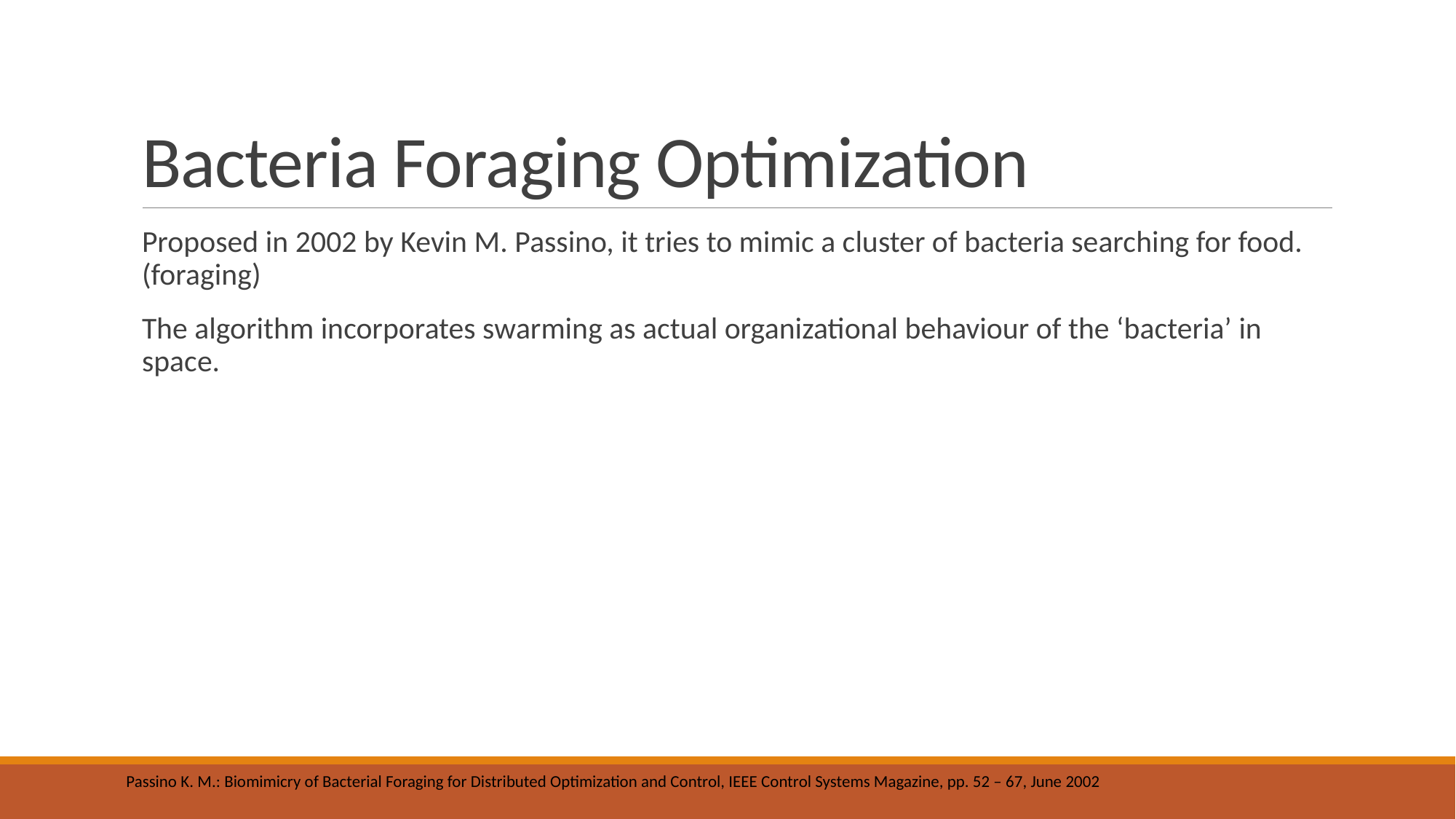

# Bacteria Foraging Optimization
Proposed in 2002 by Kevin M. Passino, it tries to mimic a cluster of bacteria searching for food. (foraging)
The algorithm incorporates swarming as actual organizational behaviour of the ‘bacteria’ in space.

Passino K. M.: Biomimicry of Bacterial Foraging for Distributed Optimization and Control, IEEE Control Systems Magazine, pp. 52 – 67, June 2002